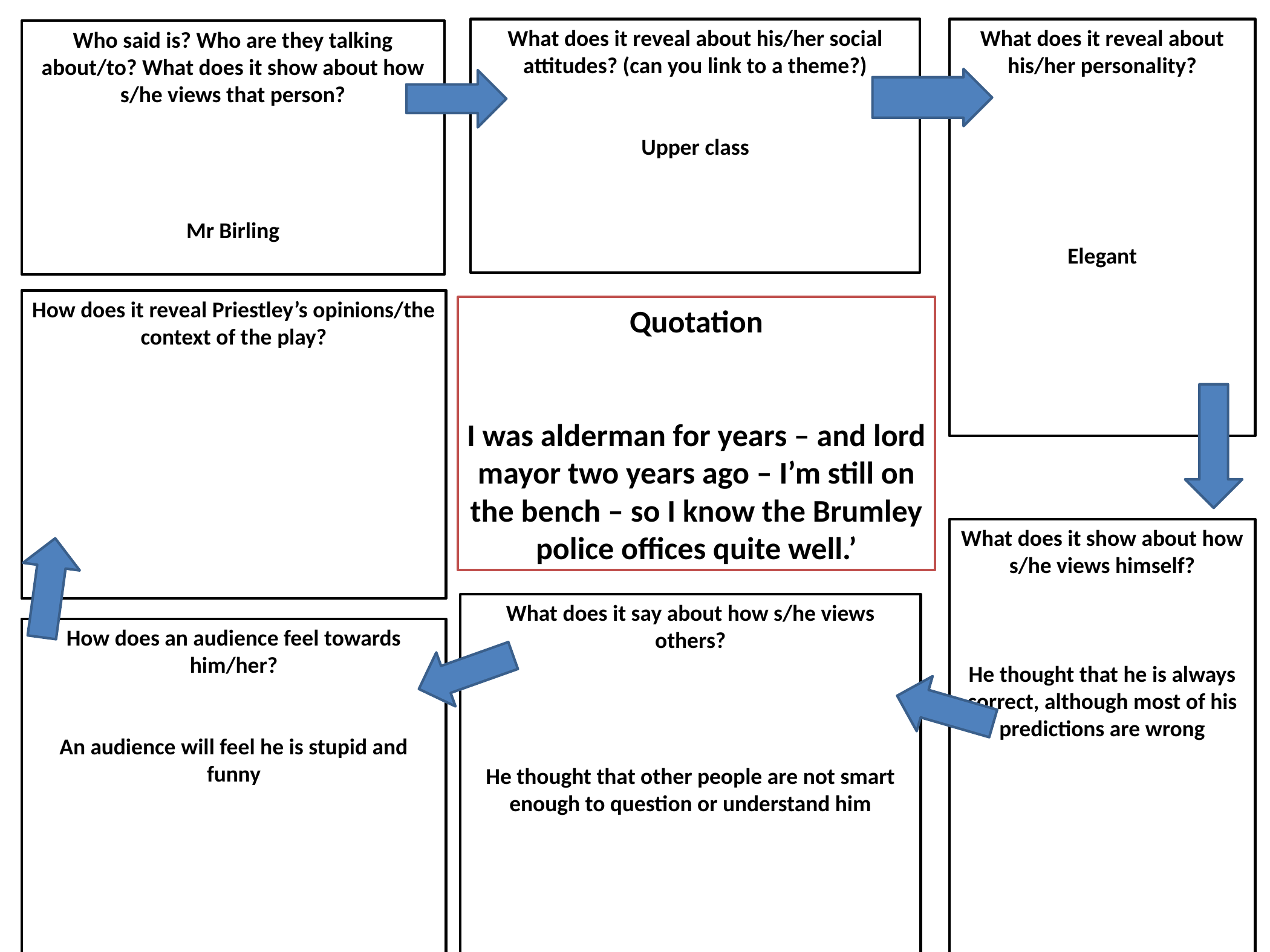

What does it reveal about his/her social attitudes? (can you link to a theme?)

Upper class

What does it reveal about his/her personality?

Elegant

Who said is? Who are they talking about/to? What does it show about how s/he views that person?

Mr Birling

How does it reveal Priestley’s opinions/the context of the play?

Quotation

I was alderman for years – and lord mayor two years ago – I’m still on the bench – so I know the Brumley police offices quite well.’

What does it show about how s/he views himself?

He thought that he is always correct, although most of his predictions are wrong

What does it say about how s/he views others?

He thought that other people are not smart enough to question or understand him

How does an audience feel towards him/her?

An audience will feel he is stupid and funny